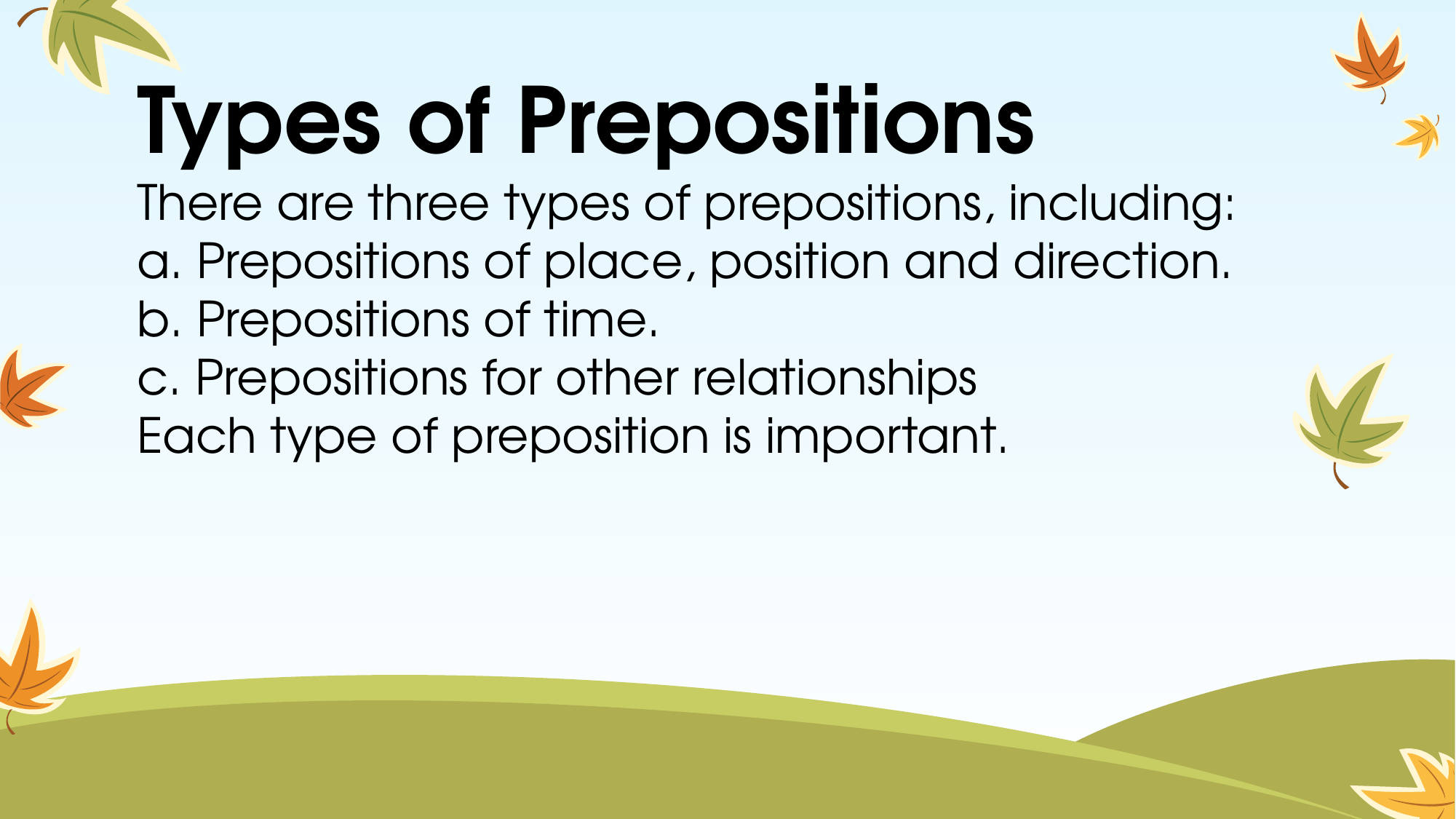

Types of Prepositions
There are three types of prepositions, including:
a. Prepositions of place, position and direction.
b. Prepositions of time.
c. Prepositions for other relationships
Each type of preposition is important.